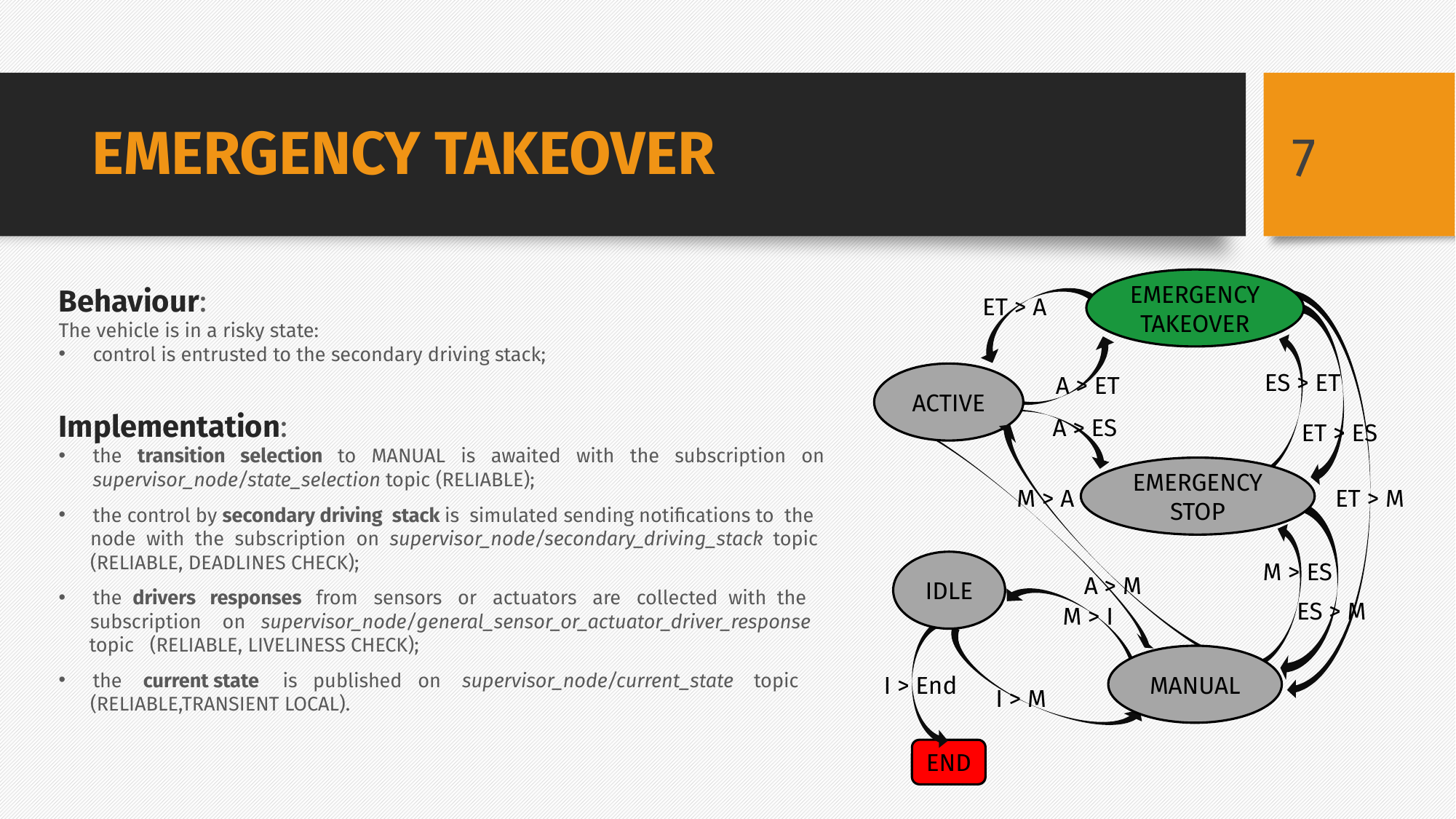

7
# EMERGENCY TAKEOVER
Behaviour:
The vehicle is in a risky state:
control is entrusted to the secondary driving stack;

Implementation:
the transition selection to MANUAL is awaited with the subscription on supervisor_node/state_selection topic (RELIABLE);
the control by secondary driving  stack is  simulated sending notifications to  the
      node  with  the  subscription  on  supervisor_node/secondary_driving_stack  topic
      (RELIABLE, DEADLINES CHECK);
the  drivers   responses   from   sensors   or   actuators   are   collected  with  the
      subscription    on   supervisor_node/general_sensor_or_actuator_driver_response
      topic   (RELIABLE, LIVELINESS CHECK);
the    current state     is   published   on    supervisor_node/current_state    topic
      (RELIABLE,TRANSIENT LOCAL).
EMERGENCY TAKEOVER

ACTIVE

EMERGENCY STOP

IDLE

MANUAL

END
ET > A
ES > ET
A > ET
A > ES
ET > ES
ET > M
M > A
M > ES
A > M
ES > M
M > I
I > End
I > M